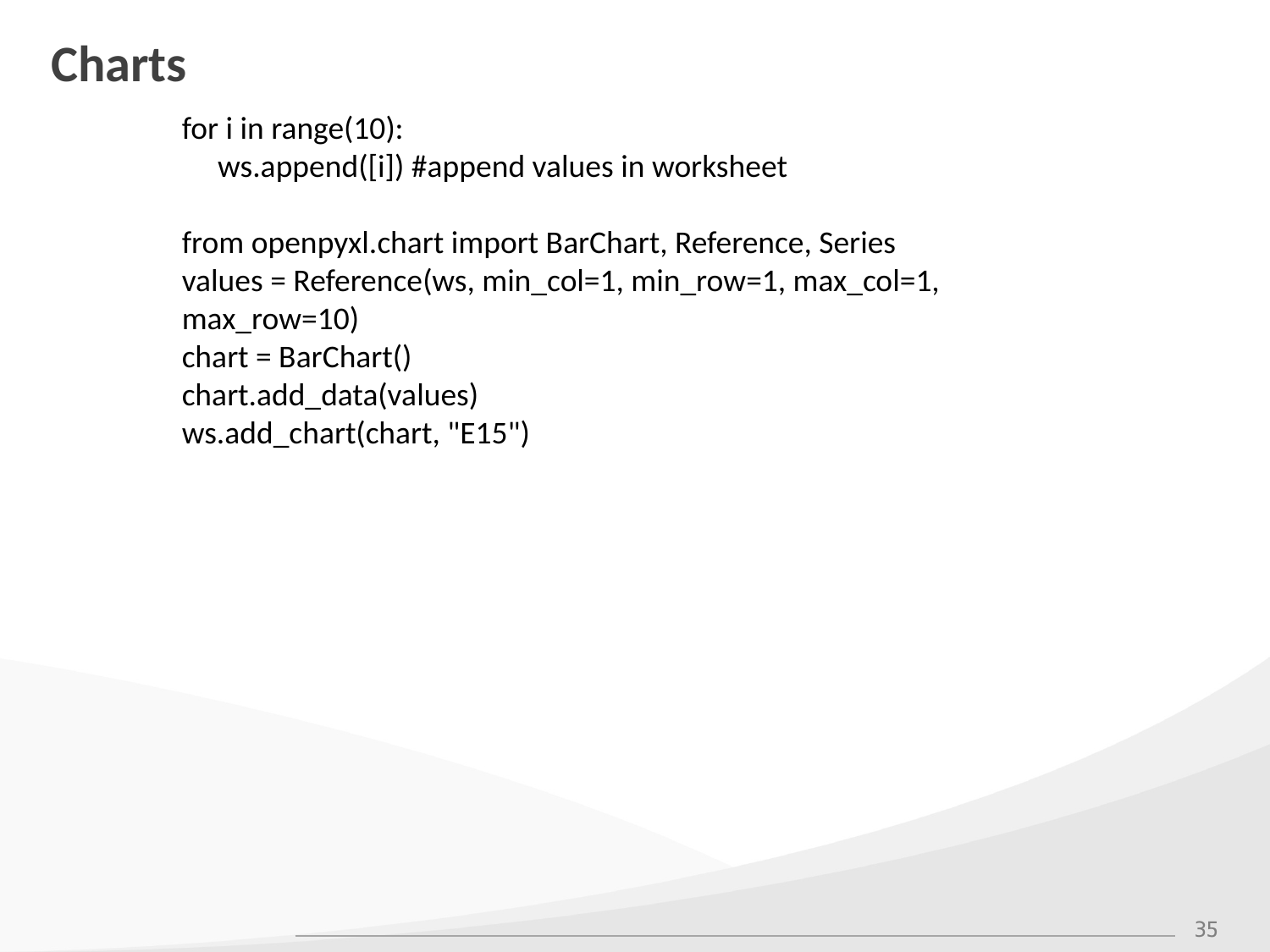

# Charts
for i in range(10):
     ws.append([i]) #append values in worksheet
from openpyxl.chart import BarChart, Reference, Series
values = Reference(ws, min_col=1, min_row=1, max_col=1, max_row=10)
chart = BarChart()
chart.add_data(values)
ws.add_chart(chart, "E15")